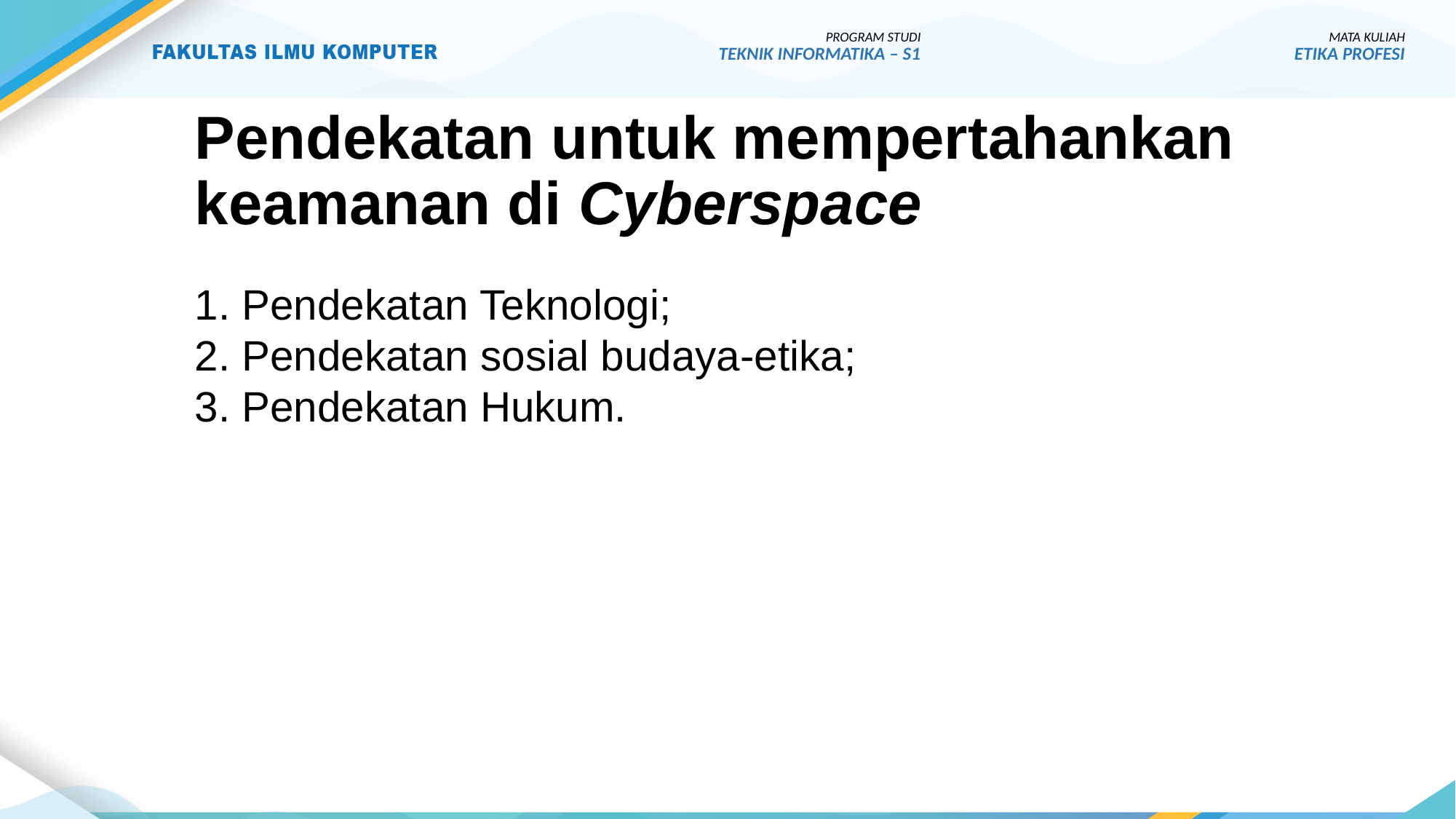

PROGRAM STUDI
TEKNIK INFORMATIKA – S1
MATA KULIAH
ETIKA PROFESI
# Pendekatan untuk mempertahankan keamanan di Cyberspace

1. Pendekatan Teknologi;
2. Pendekatan sosial budaya-etika;
3. Pendekatan Hukum.